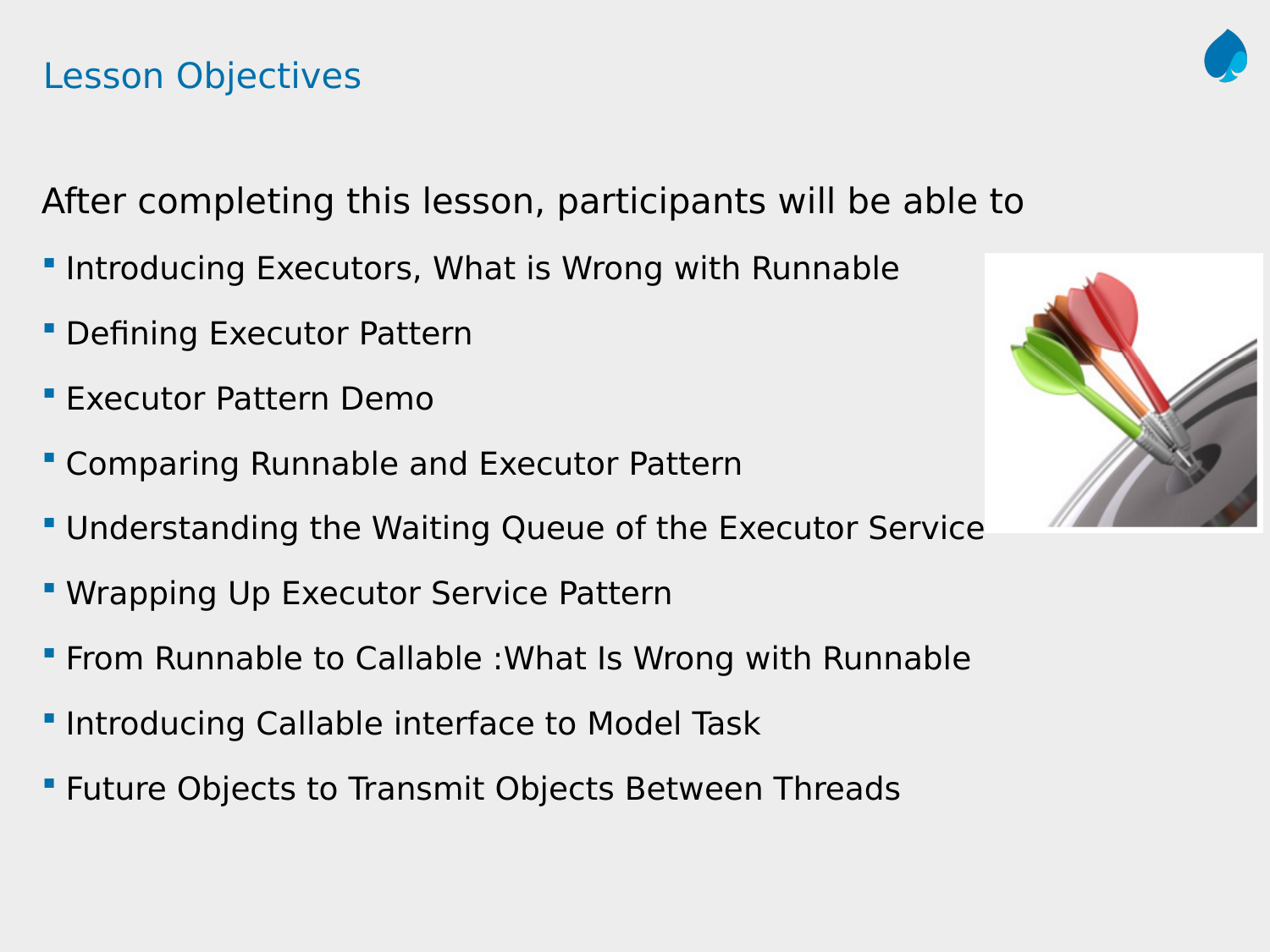

# Lesson Objectives
After completing this lesson, participants will be able to
Introducing Executors, What is Wrong with Runnable
Defining Executor Pattern
Executor Pattern Demo
Comparing Runnable and Executor Pattern
Understanding the Waiting Queue of the Executor Service
Wrapping Up Executor Service Pattern
From Runnable to Callable :What Is Wrong with Runnable
Introducing Callable interface to Model Task
Future Objects to Transmit Objects Between Threads